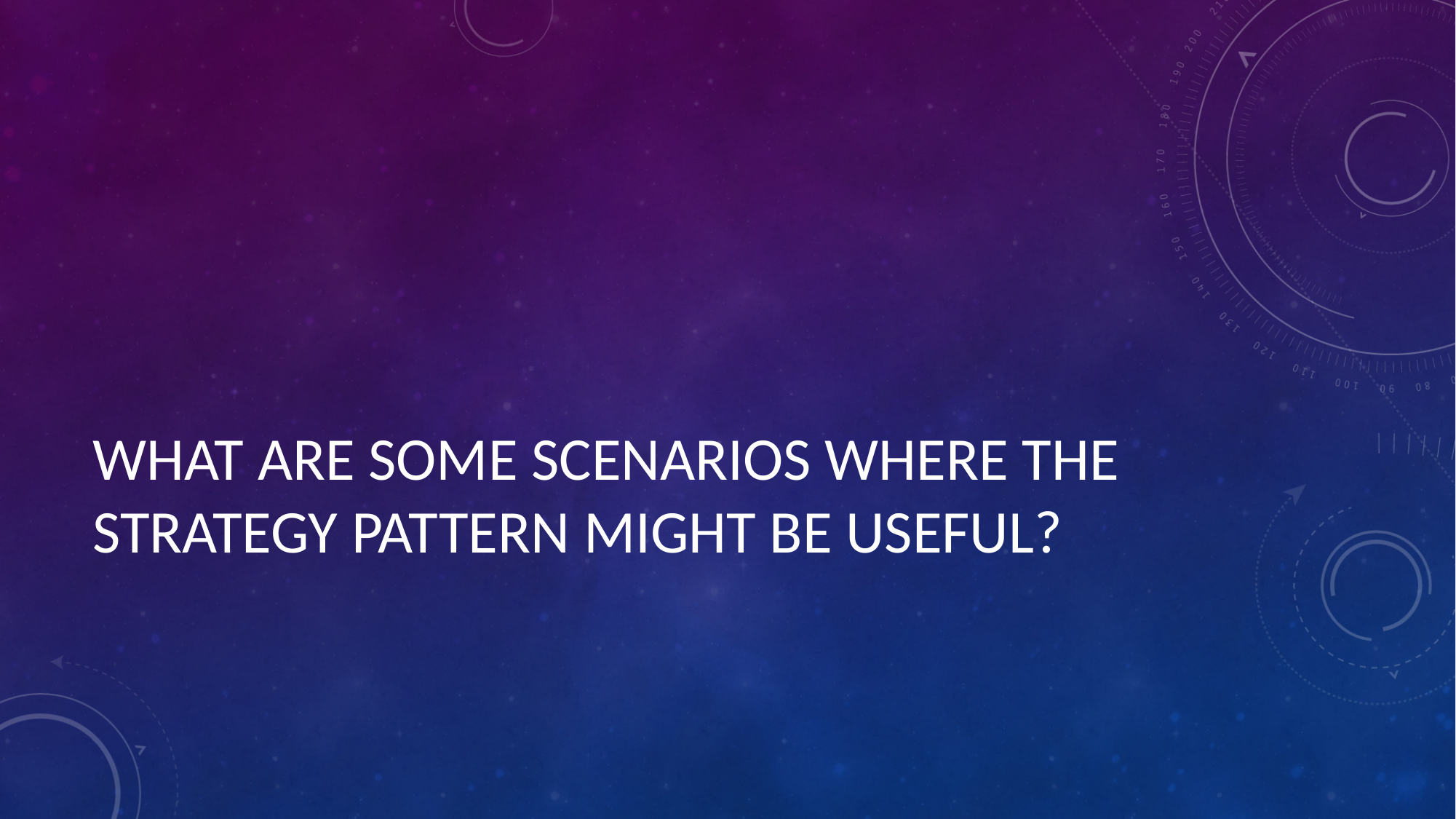

# What are some Scenarios where The Strategy Pattern Might be Useful?